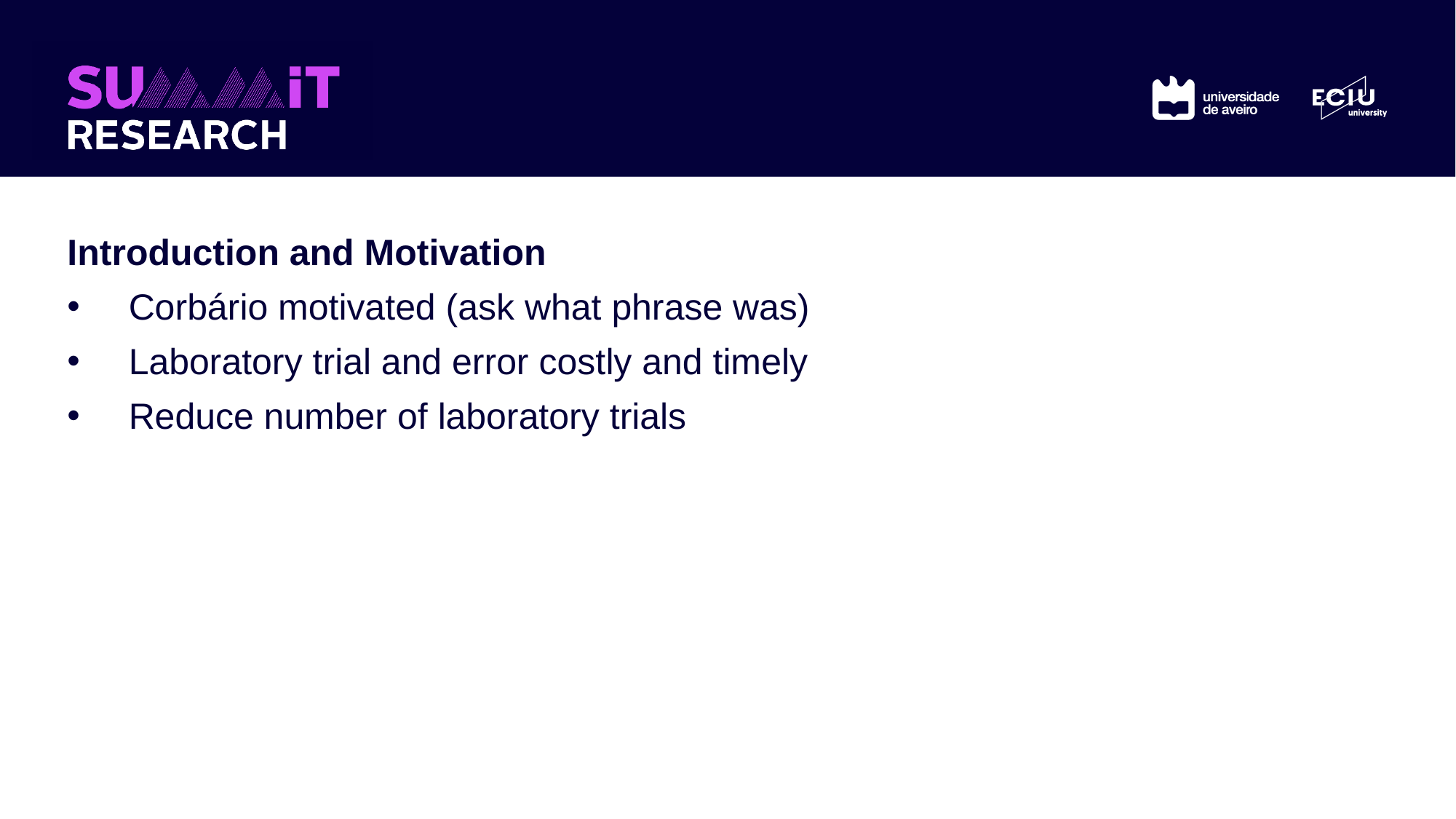

Introduction and Motivation
Corbário motivated (ask what phrase was)
Laboratory trial and error costly and timely
Reduce number of laboratory trials